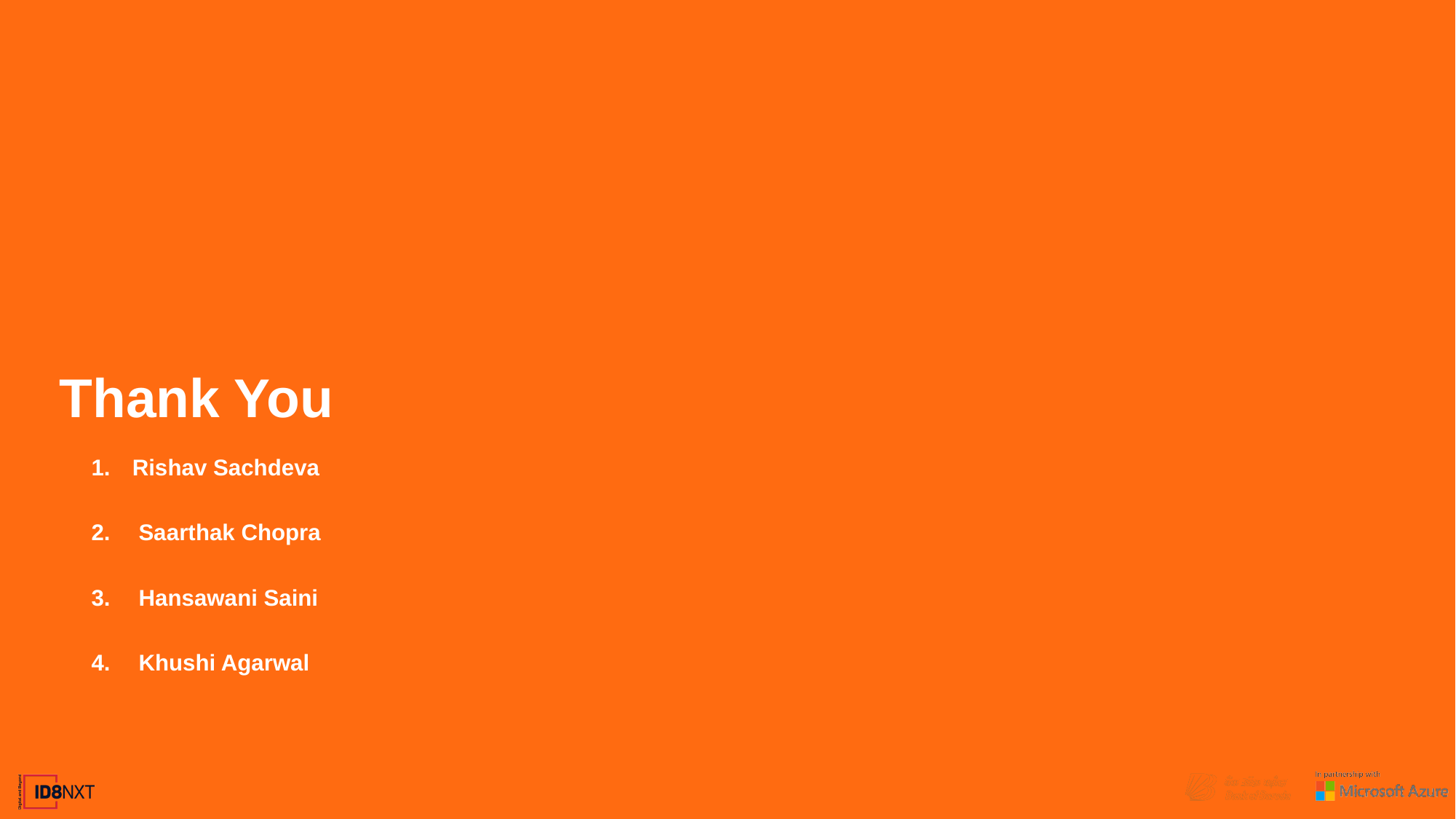

Thank You
Rishav Sachdeva
 Saarthak Chopra
 Hansawani Saini
 Khushi Agarwal